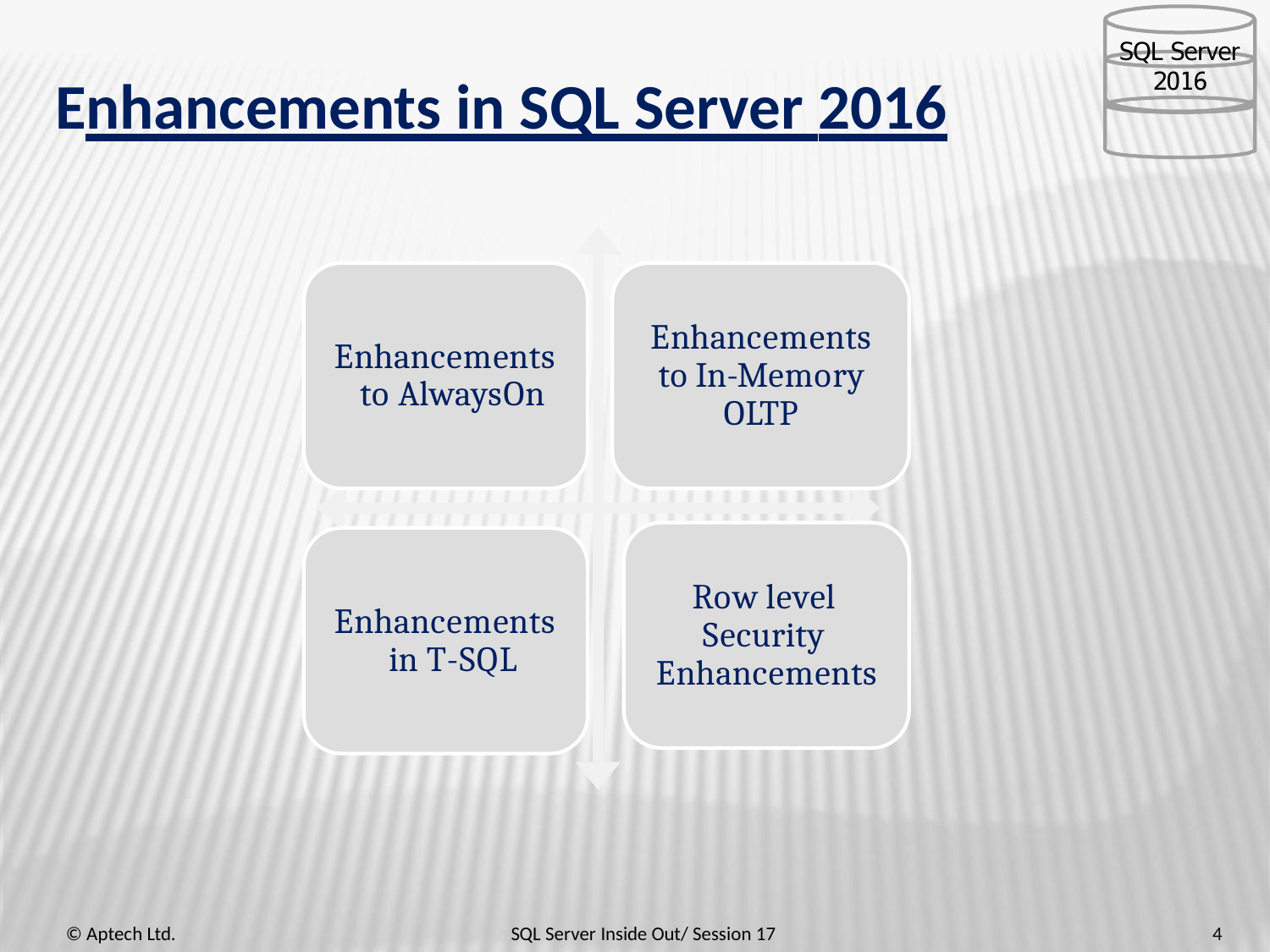

SQL Server
2016
# Enhancements in SQL Server 2016

Enhancements  to In-Memory  OLTP
Enhancements  to AlwaysOn

Row level  Security  Enhancements
Enhancements  in T-SQL
4
© Aptech Ltd.
SQL Server Inside Out/ Session 17